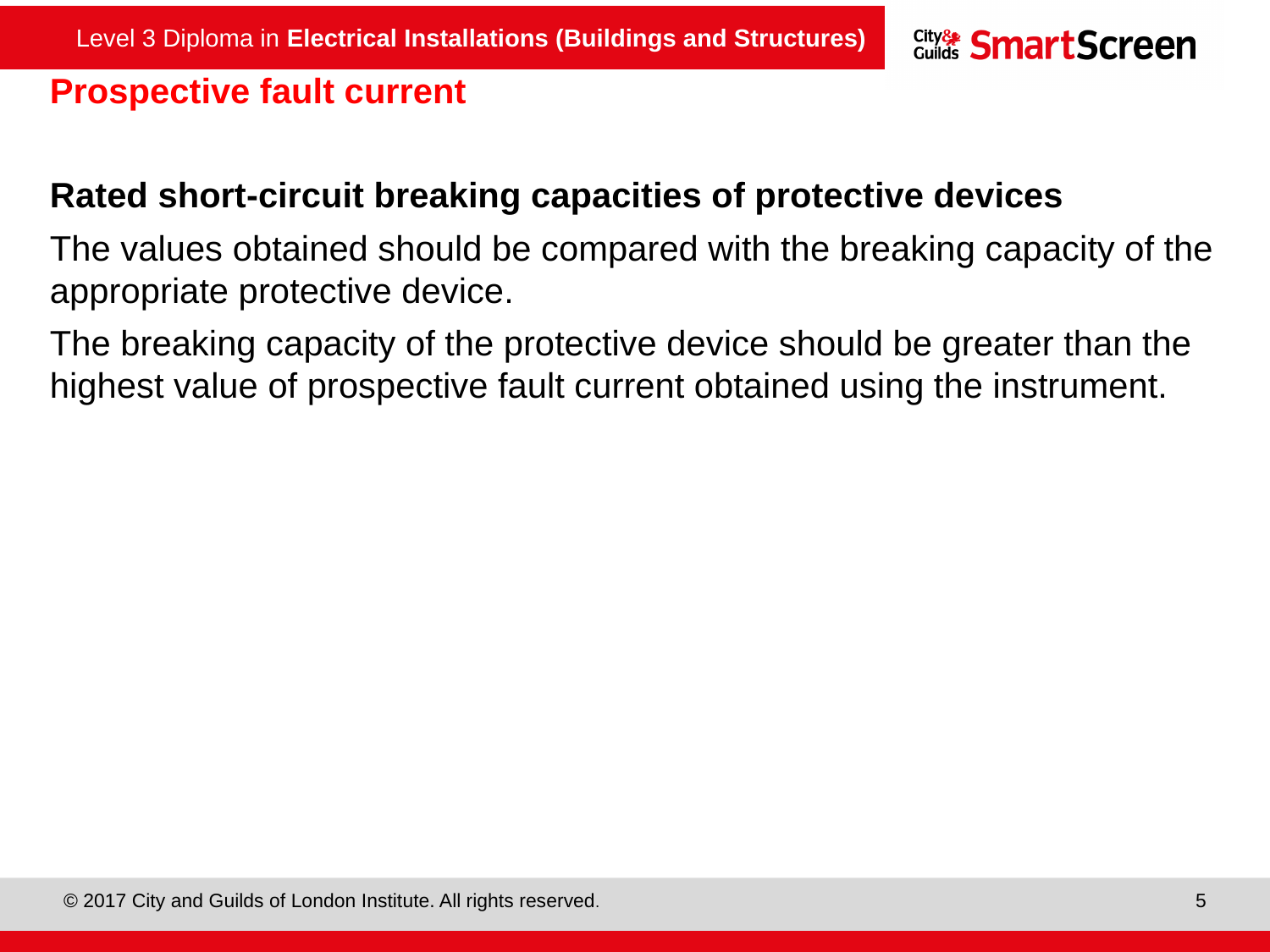

# Prospective fault current
Rated short-circuit breaking capacities of protective devices
The values obtained should be compared with the breaking capacity of the appropriate protective device.
The breaking capacity of the protective device should be greater than the highest value of prospective fault current obtained using the instrument.